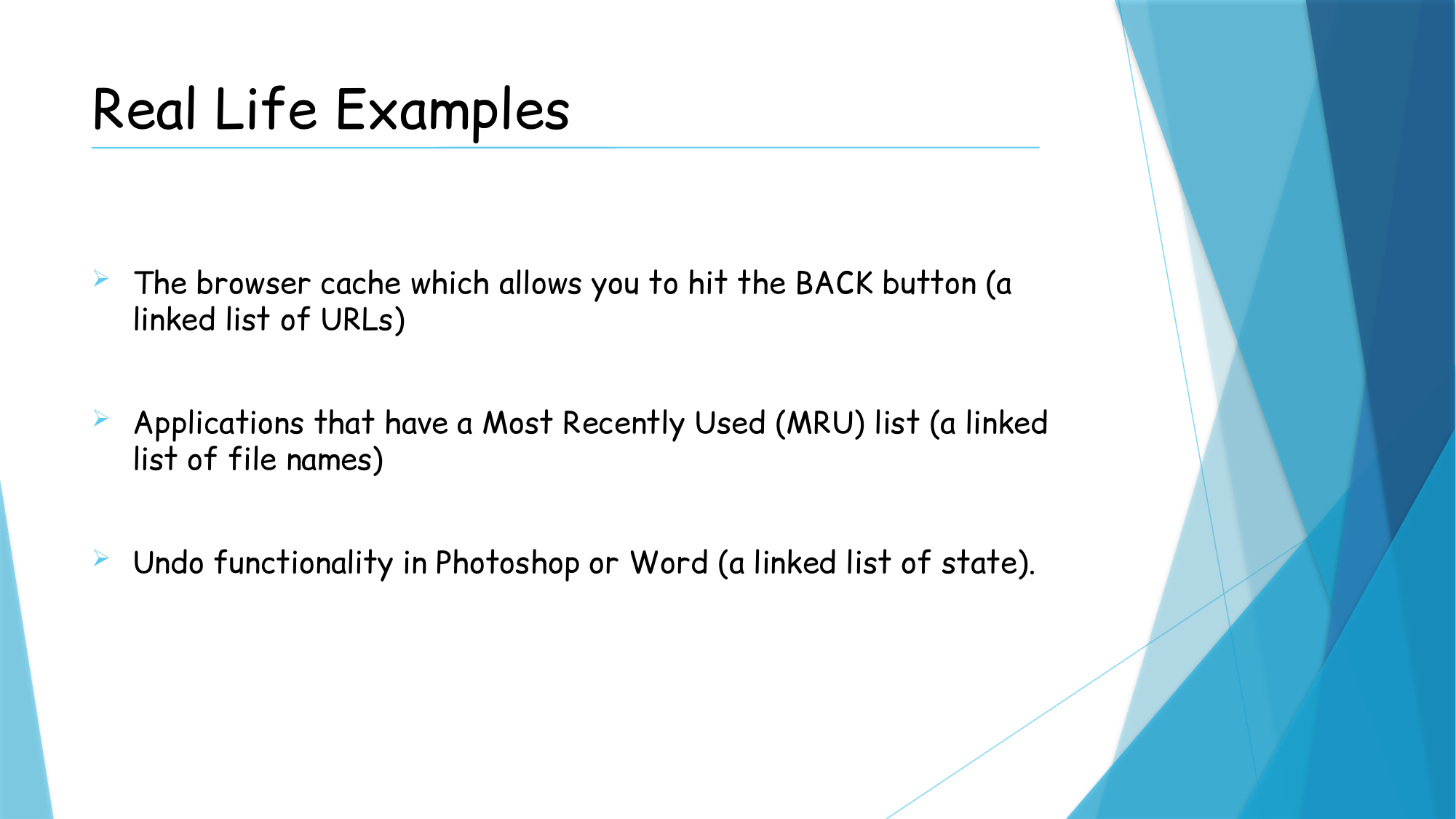

# Real Life Examples
The browser cache which allows you to hit the BACK button (a linked list of URLs)

Applications that have a Most Recently Used (MRU) list (a linked list of file names)

Undo functionality in Photoshop or Word (a linked list of state).